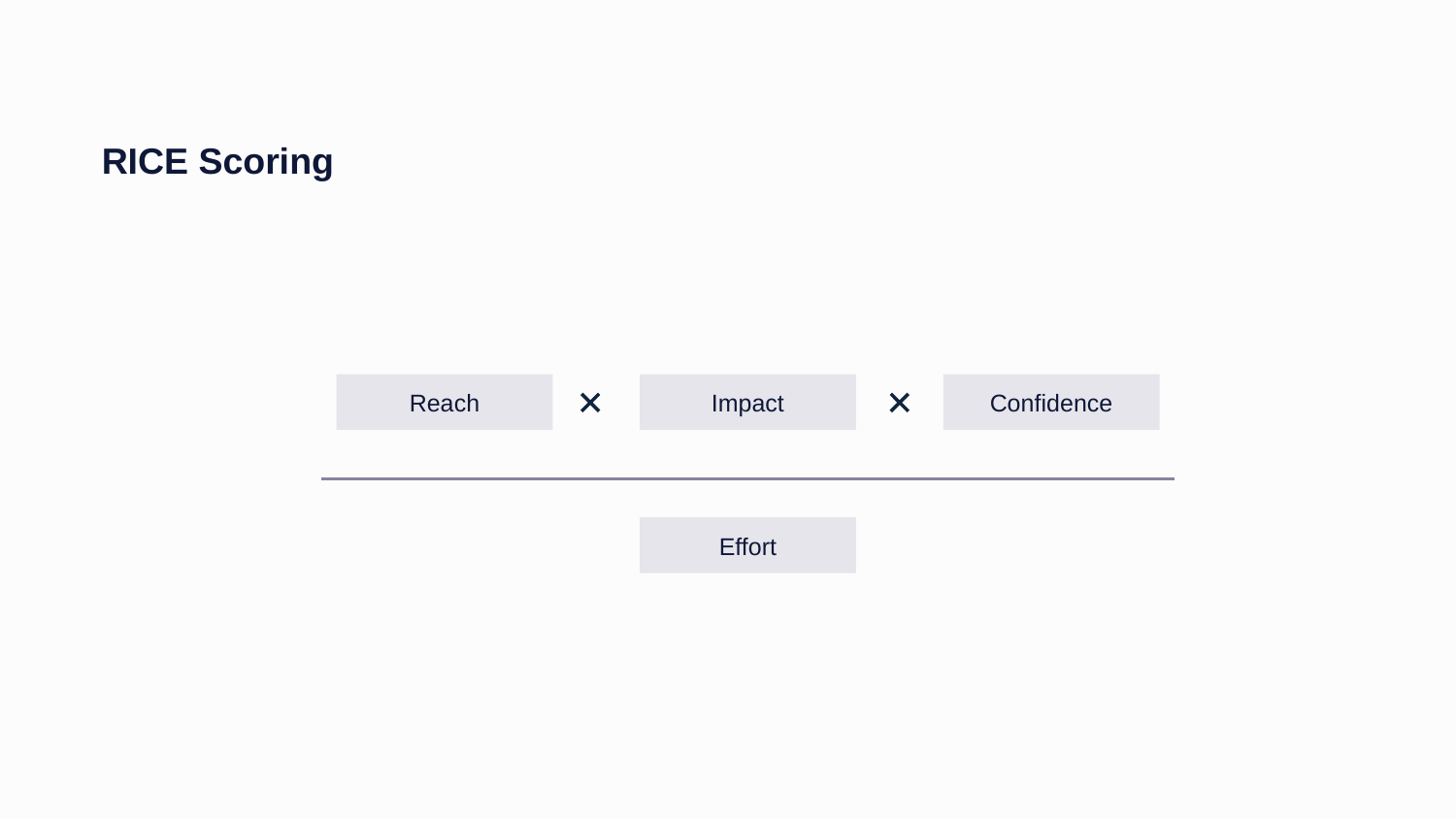

# RICE Scoring
Reach
Impact
Confidence

Effort